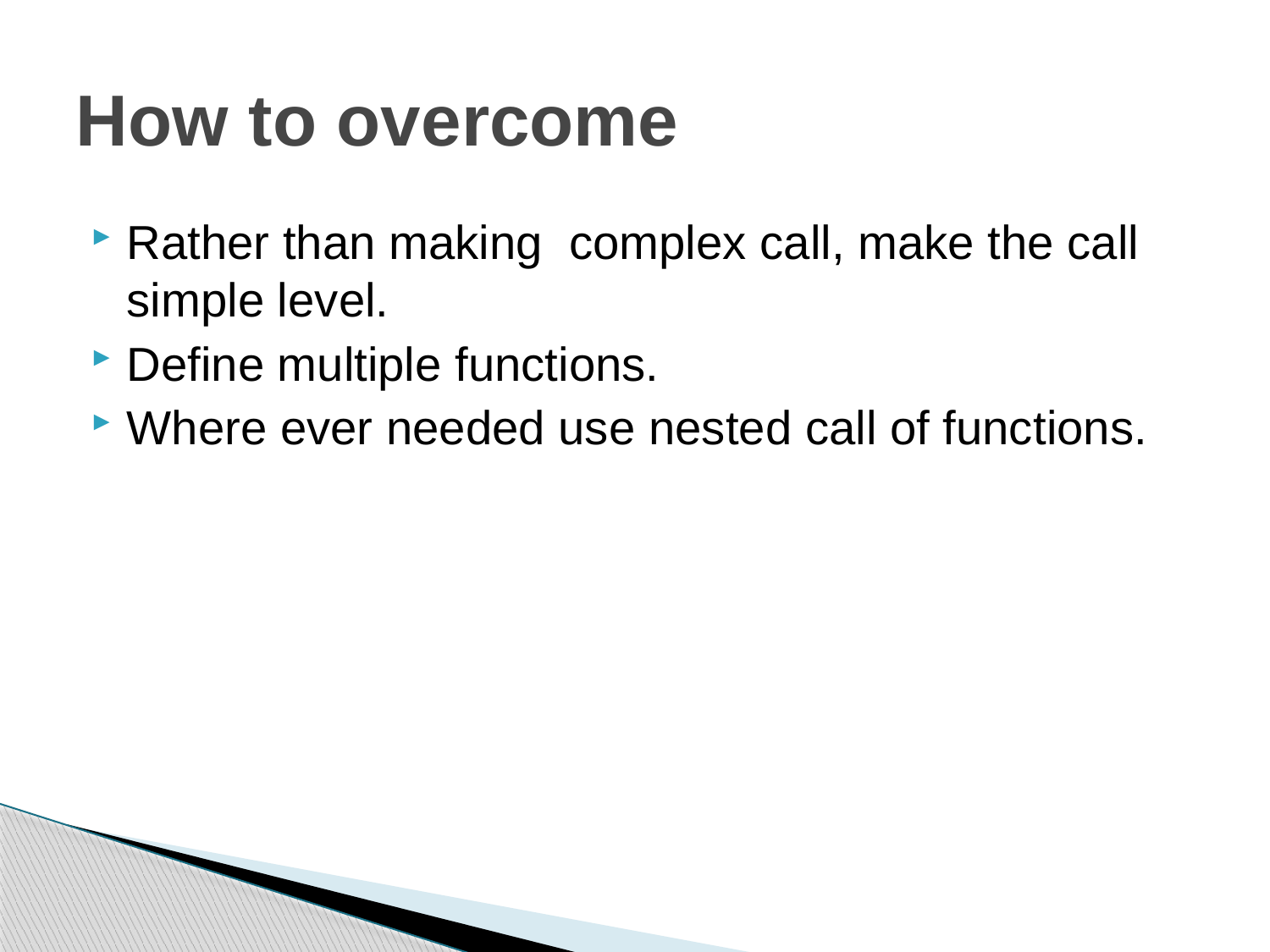

# How to overcome
Rather than making  complex call, make the call simple level.
Define multiple functions.
Where ever needed use nested call of functions.